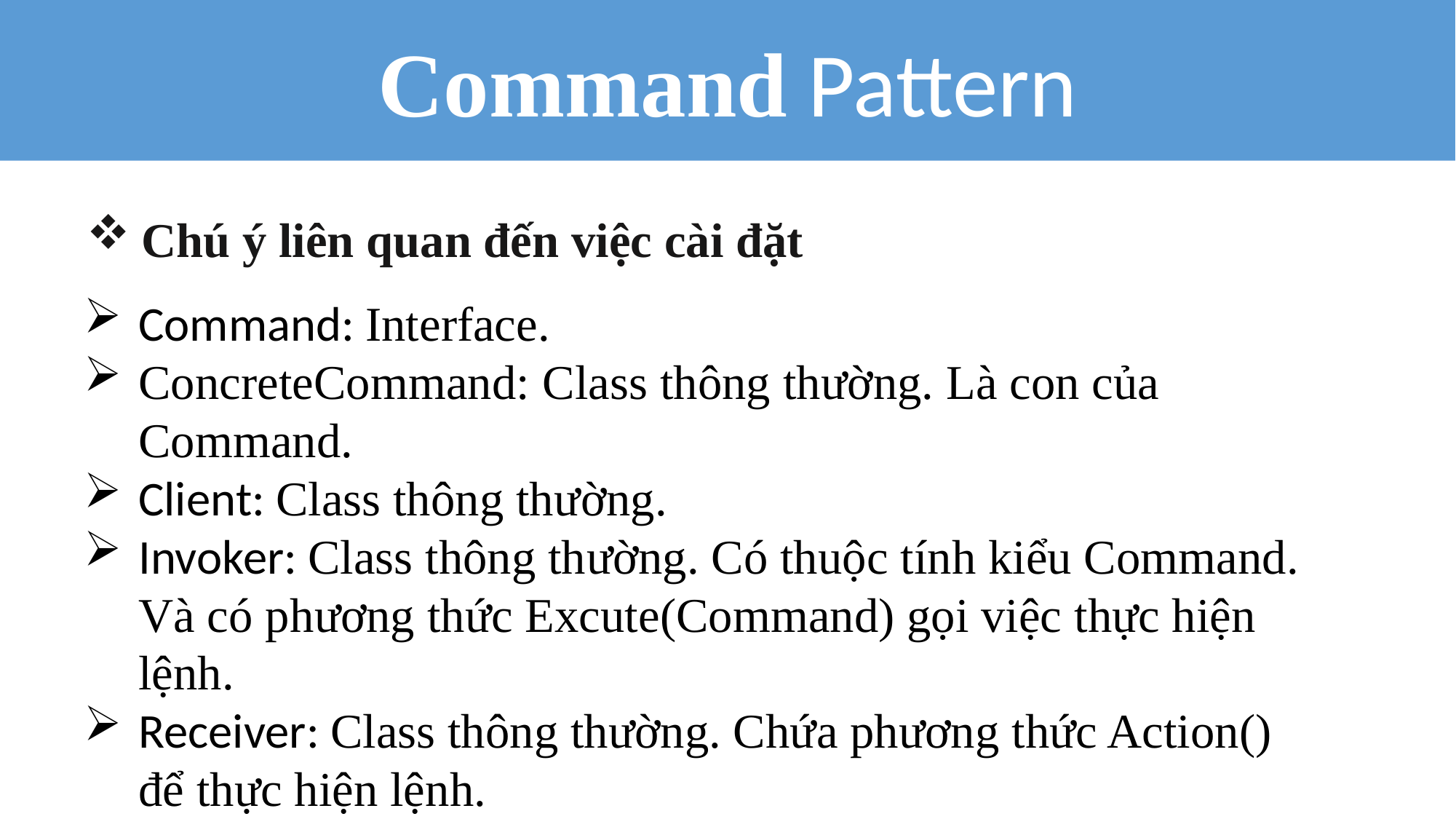

Command Pattern
Chú ý liên quan đến việc cài đặt
Command: Interface.
ConcreteCommand: Class thông thường. Là con của Command.
Client: Class thông thường.
Invoker: Class thông thường. Có thuộc tính kiểu Command. Và có phương thức Excute(Command) gọi việc thực hiện lệnh.
Receiver: Class thông thường. Chứa phương thức Action() để thực hiện lệnh.